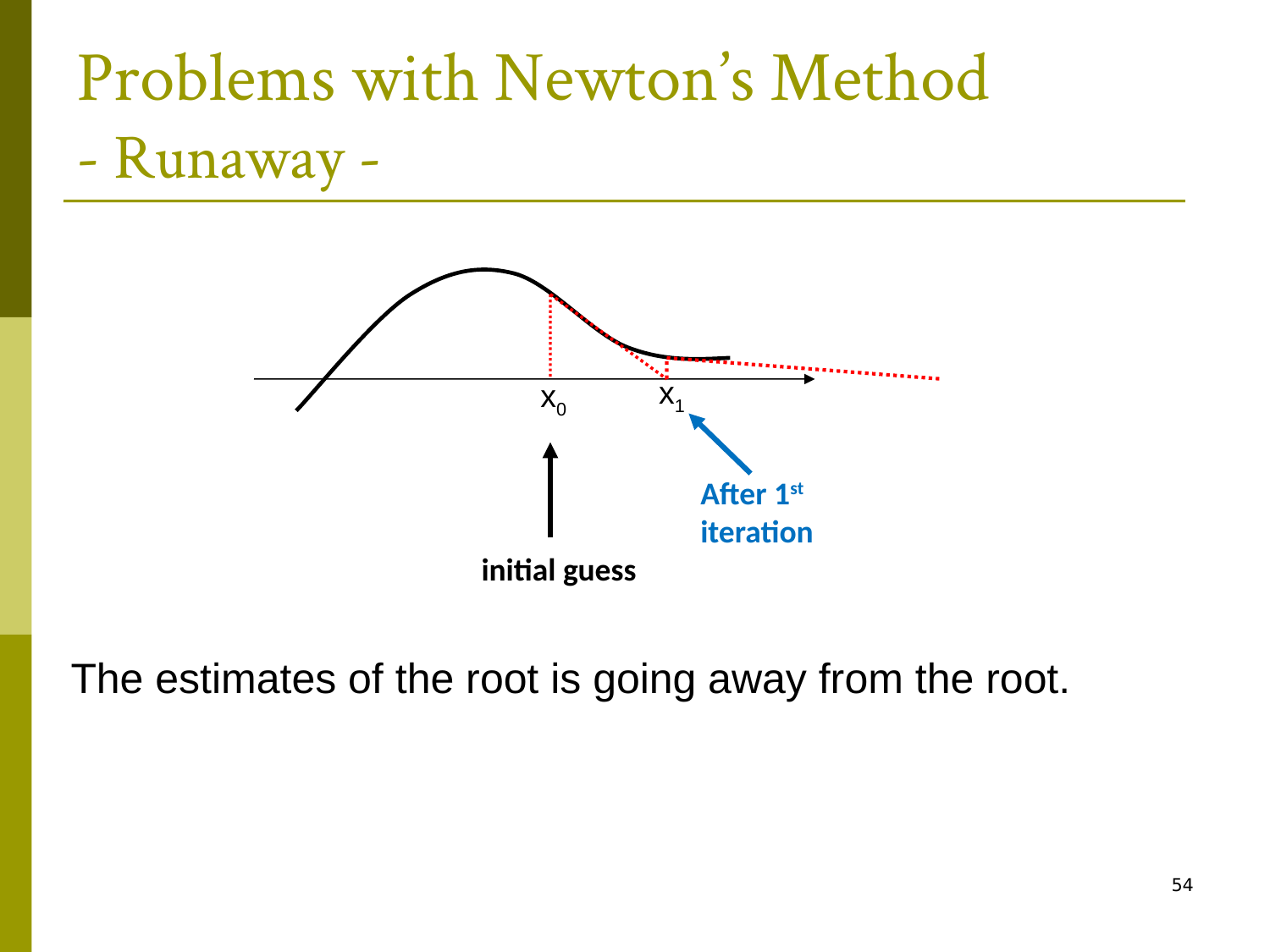

# Problems with Newton’s Method - Runaway -

x1
x0

After 1st iteration
initial guess
The estimates of the root is going away from the root.

54